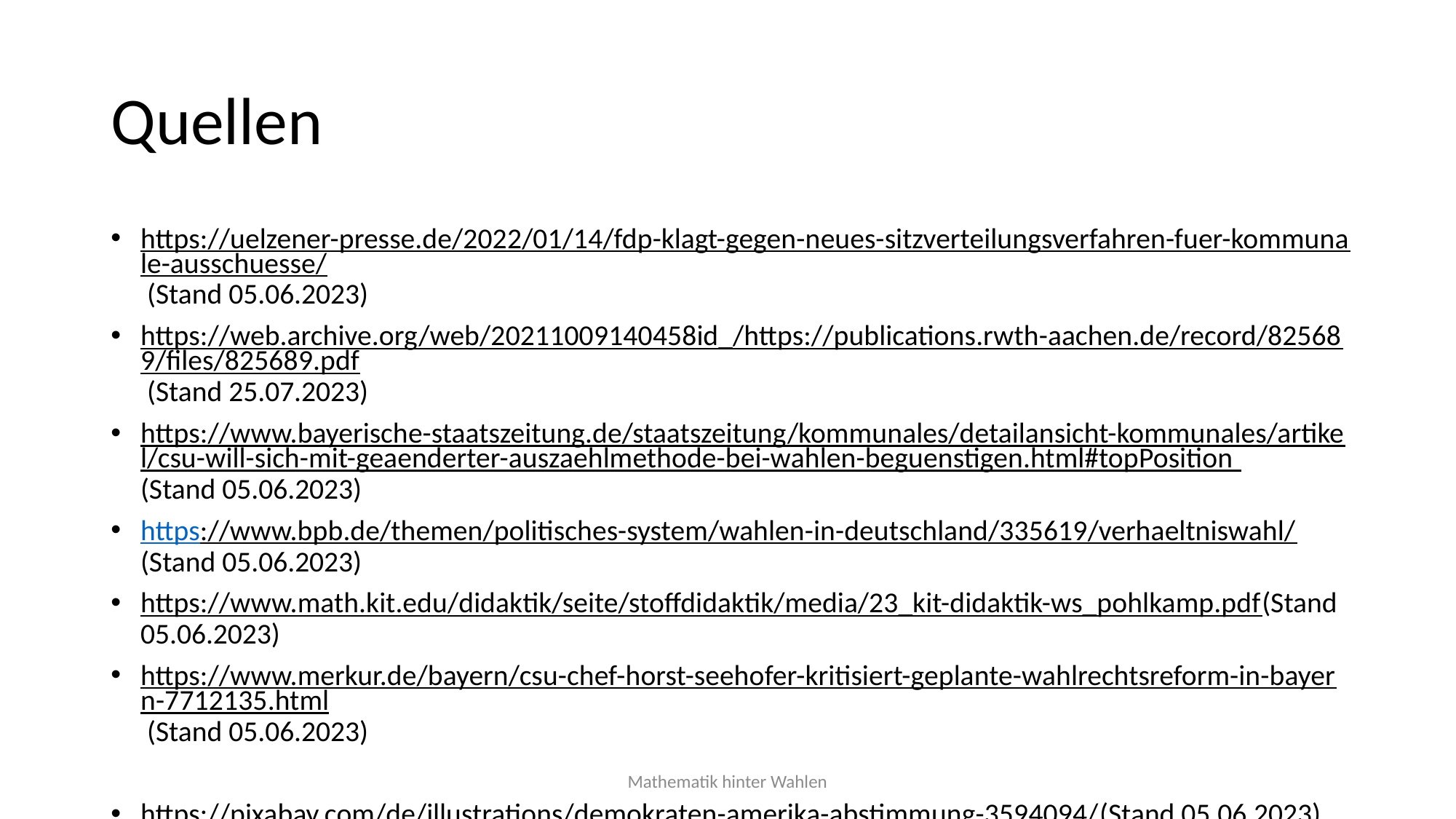

# Quellen
https://uelzener-presse.de/2022/01/14/fdp-klagt-gegen-neues-sitzverteilungsverfahren-fuer-kommunale-ausschuesse/ (Stand 05.06.2023)
https://web.archive.org/web/20211009140458id_/https://publications.rwth-aachen.de/record/825689/files/825689.pdf (Stand 25.07.2023)
https://www.bayerische-staatszeitung.de/staatszeitung/kommunales/detailansicht-kommunales/artikel/csu-will-sich-mit-geaenderter-auszaehlmethode-bei-wahlen-beguenstigen.html#topPosition (Stand 05.06.2023)
https://www.bpb.de/themen/politisches-system/wahlen-in-deutschland/335619/verhaeltniswahl/ (Stand 05.06.2023)
https://www.math.kit.edu/didaktik/seite/stoffdidaktik/media/23_kit-didaktik-ws_pohlkamp.pdf (Stand 05.06.2023)
https://www.merkur.de/bayern/csu-chef-horst-seehofer-kritisiert-geplante-wahlrechtsreform-in-bayern-7712135.html (Stand 05.06.2023)

https://pixabay.com/de/illustrations/demokraten-amerika-abstimmung-3594094/ (Stand 05.06.2023)
Mathematik hinter Wahlen